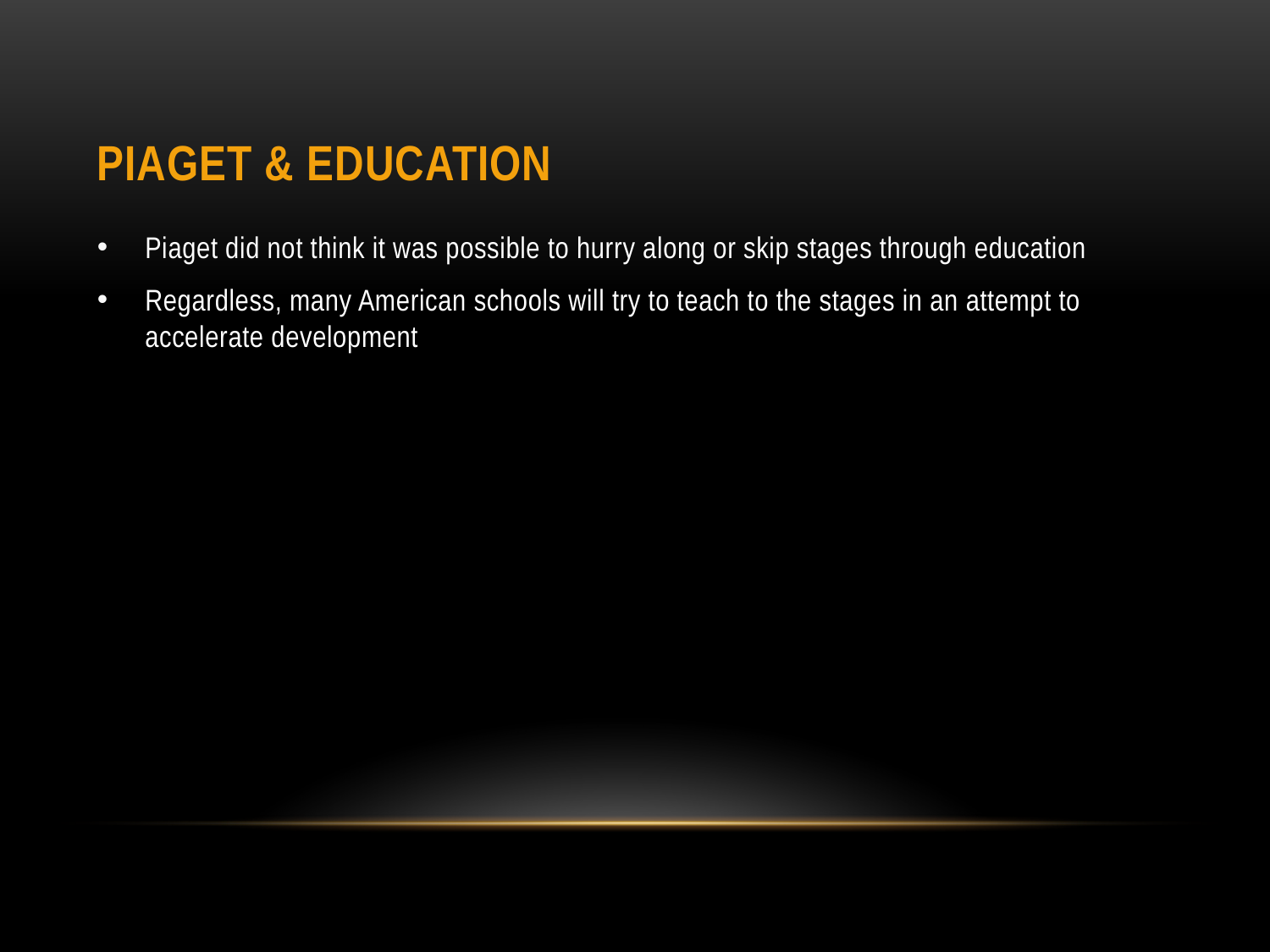

# Piaget & Education
Piaget did not think it was possible to hurry along or skip stages through education
Regardless, many American schools will try to teach to the stages in an attempt to accelerate development